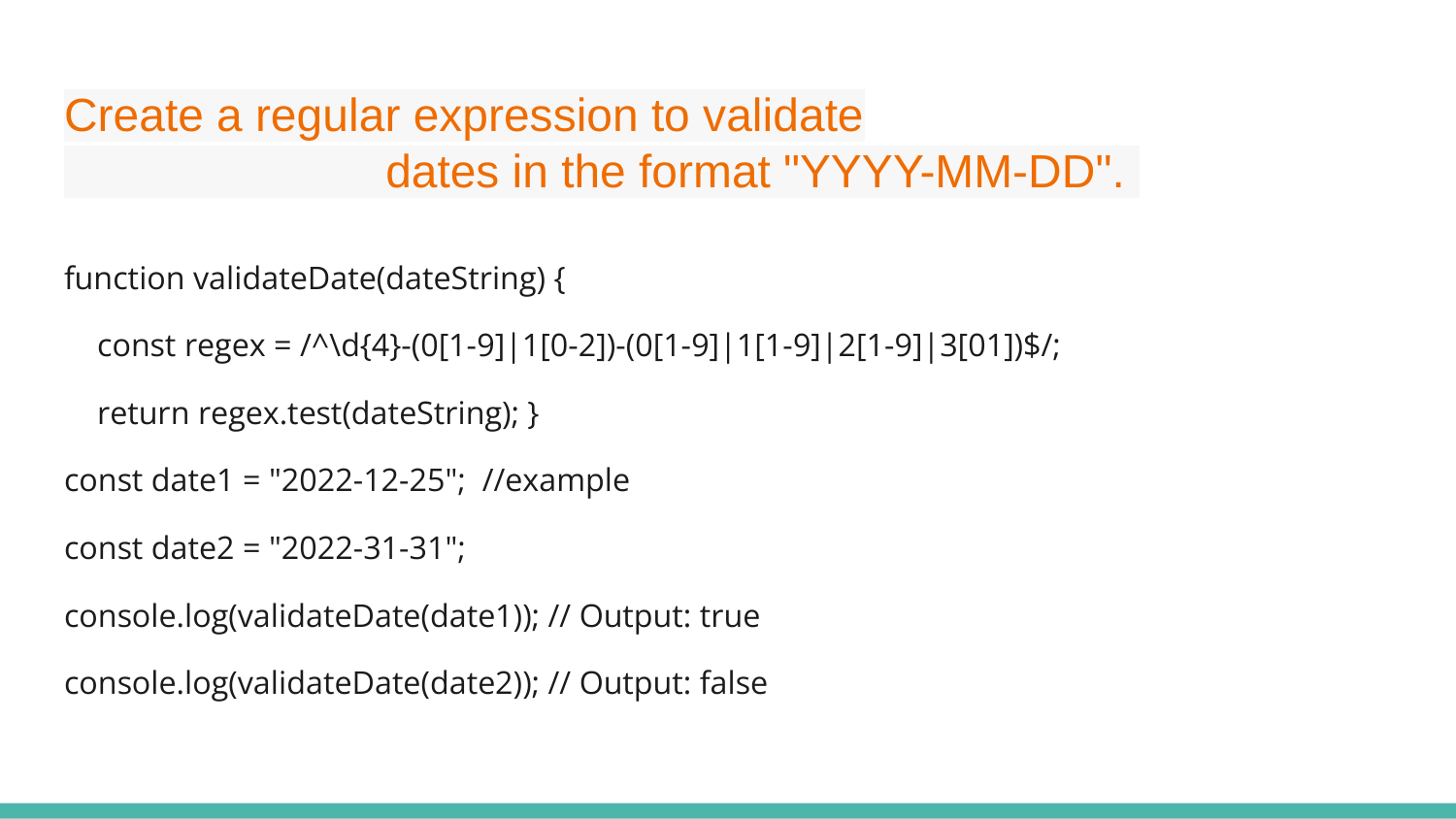

# Create a regular expression to validate
                         dates in the format "YYYY-MM-DD".

function validateDate(dateString) {
    const regex = /^\d{4}-(0[1-9]|1[0-2])-(0[1-9]|1[1-9]|2[1-9]|3[01])$/;
    return regex.test(dateString); }
const date1 = "2022-12-25";  //example
const date2 = "2022-31-31";
console.log(validateDate(date1)); // Output: true
console.log(validateDate(date2)); // Output: false